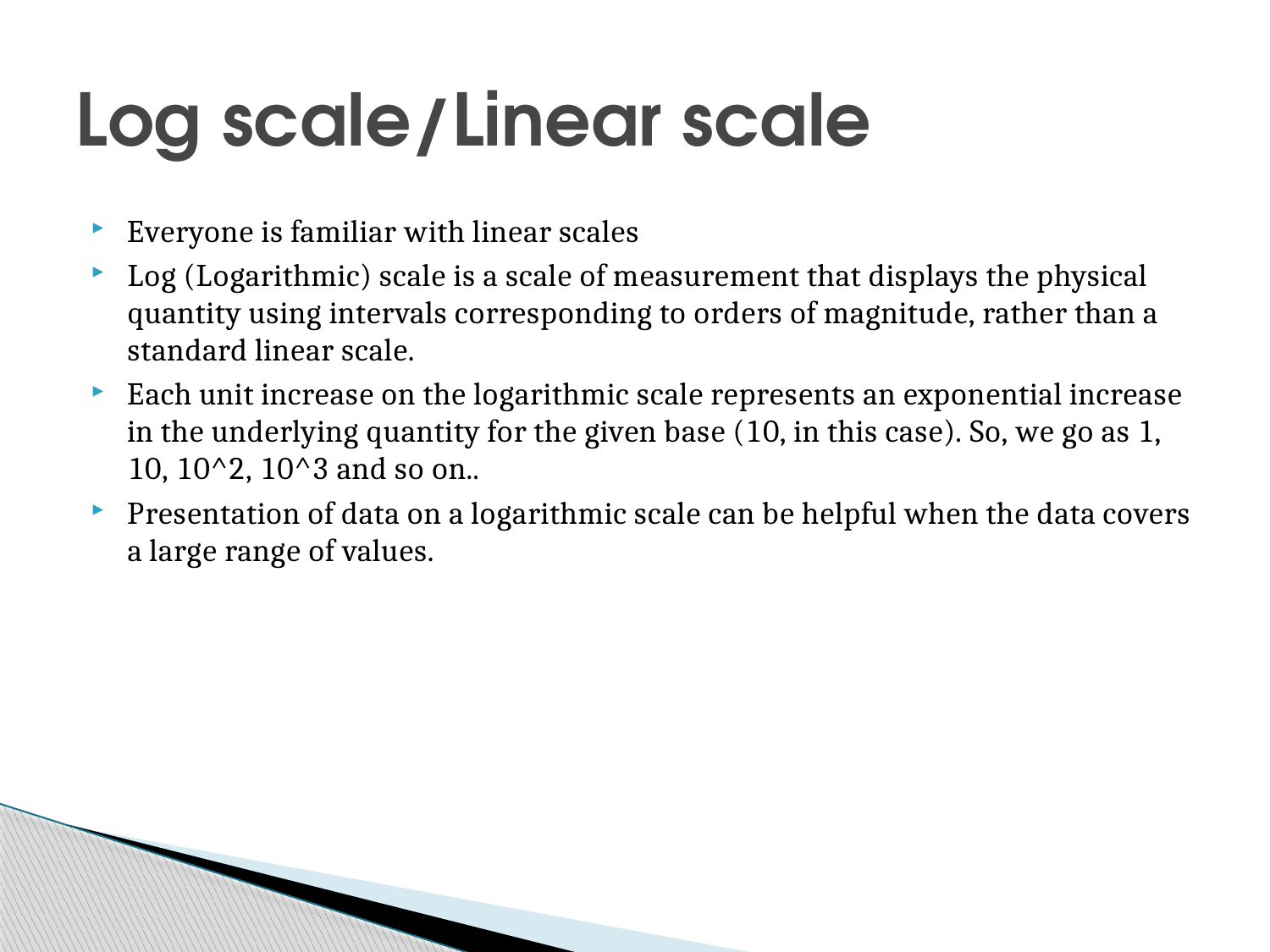

# Log scale/Linear scale
Everyone is familiar with linear scales
Log (Logarithmic) scale is a scale of measurement that displays the physical quantity using intervals corresponding to orders of magnitude, rather than a standard linear scale.
Each unit increase on the logarithmic scale represents an exponential increase in the underlying quantity for the given base (10, in this case). So, we go as 1, 10, 10^2, 10^3 and so on..
Presentation of data on a logarithmic scale can be helpful when the data covers a large range of values.